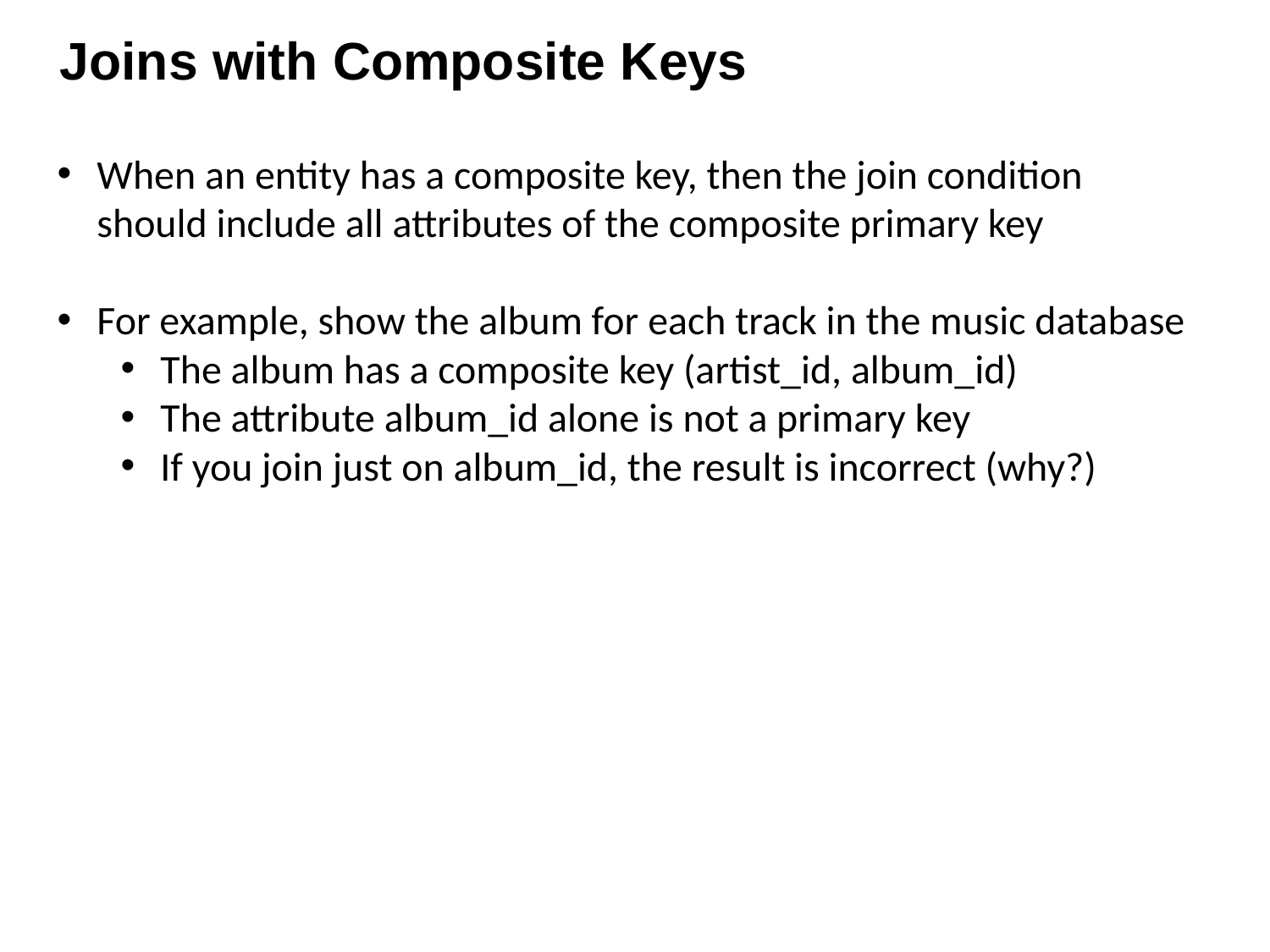

Joins with Composite Keys
When an entity has a composite key, then the join condition should include all attributes of the composite primary key

For example, show the album for each track in the music database
The album has a composite key (artist_id, album_id)
The attribute album_id alone is not a primary key
If you join just on album_id, the result is incorrect (why?)